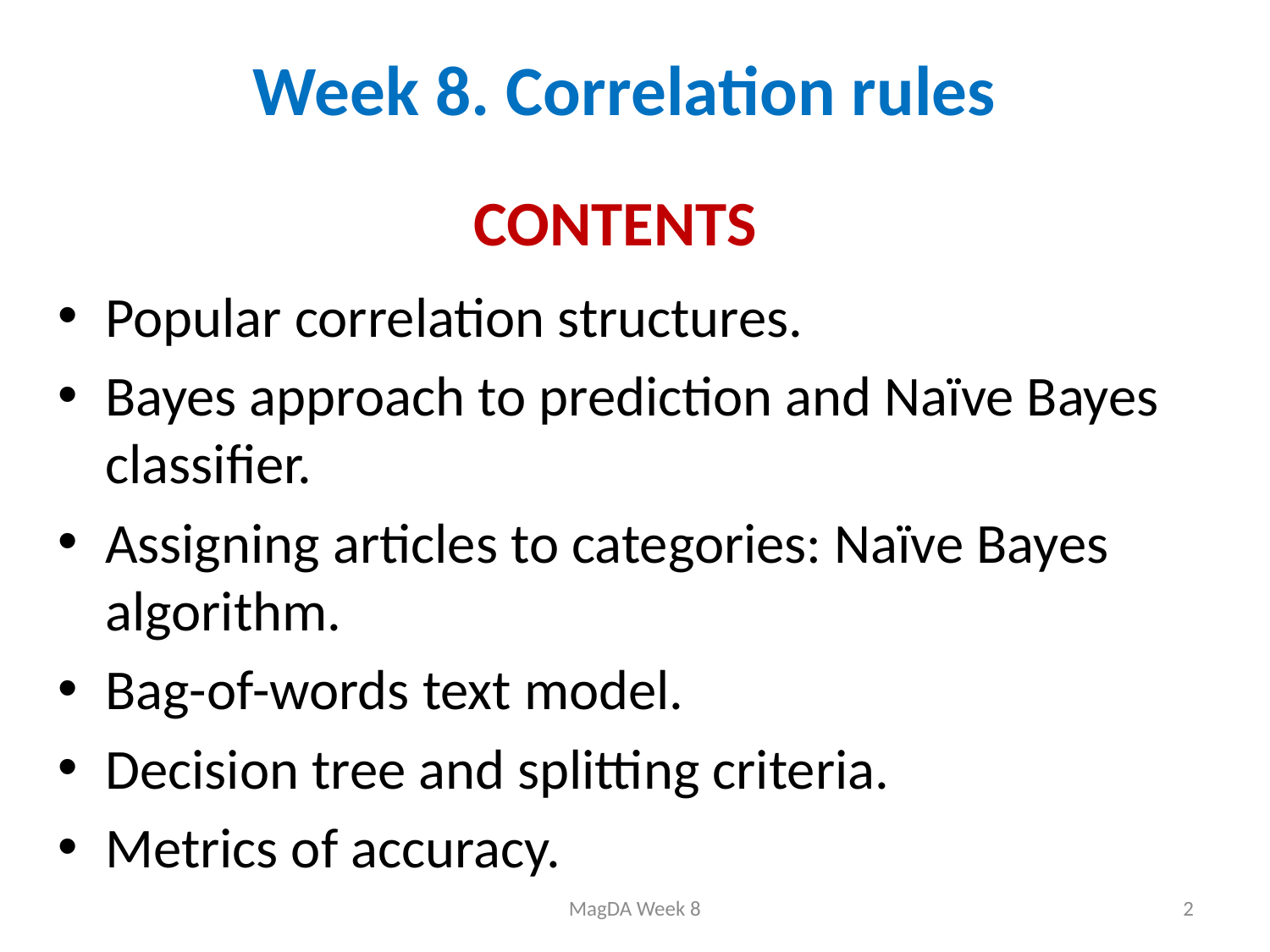

# Week 8. Correlation rules
                                     CONTENTS
Popular correlation structures.
Bayes approach to prediction and Naïve Bayes classifier.
Assigning articles to categories: Naïve Bayes algorithm.
Bag-of-words text model.
Decision tree and splitting criteria.
Metrics of accuracy.
MagDA Week 8
2